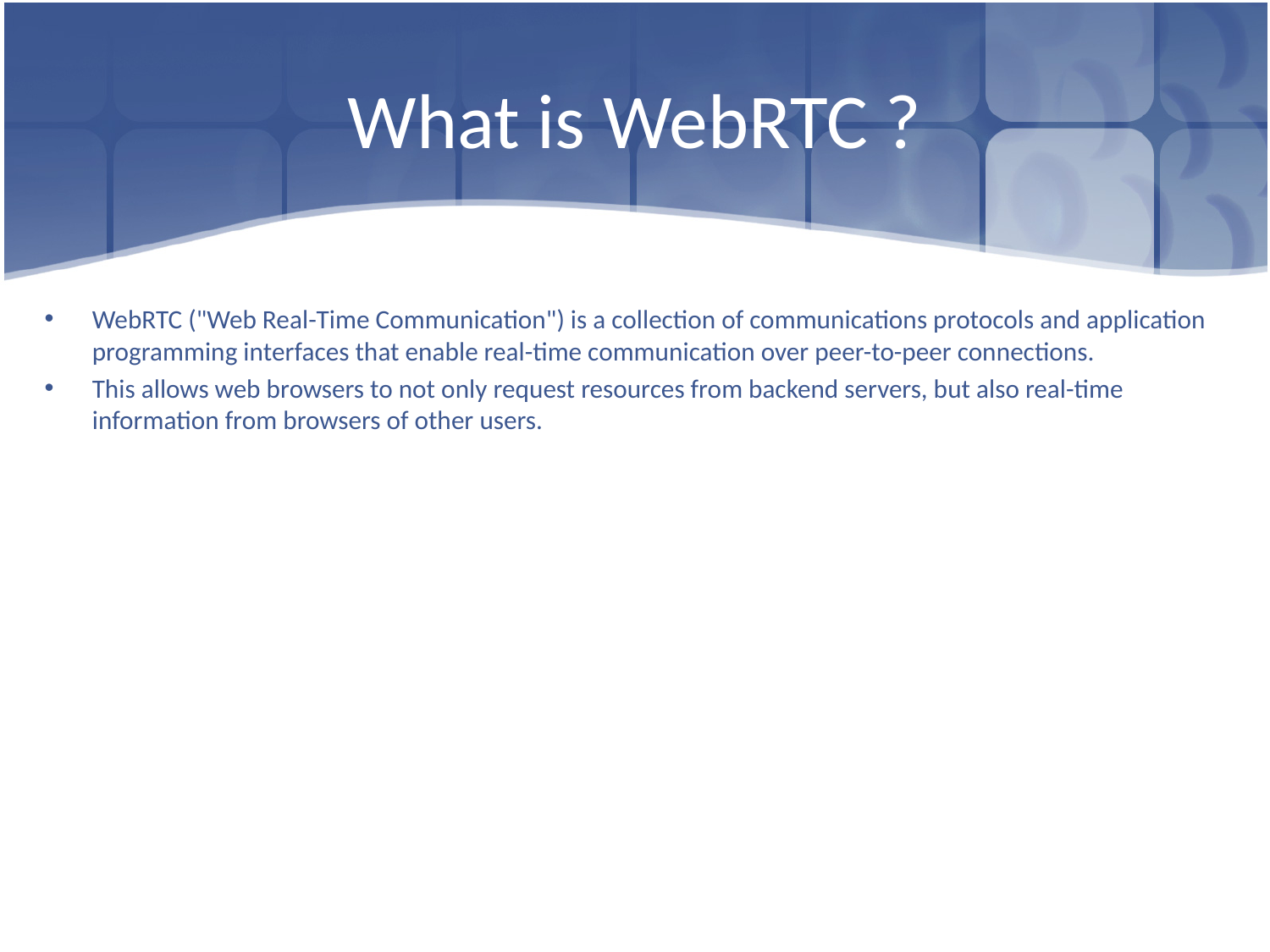

# What is WebRTC ?
WebRTC ("Web Real-Time Communication") is a collection of communications protocols and application programming interfaces that enable real-time communication over peer-to-peer connections.
This allows web browsers to not only request resources from backend servers, but also real-time information from browsers of other users.